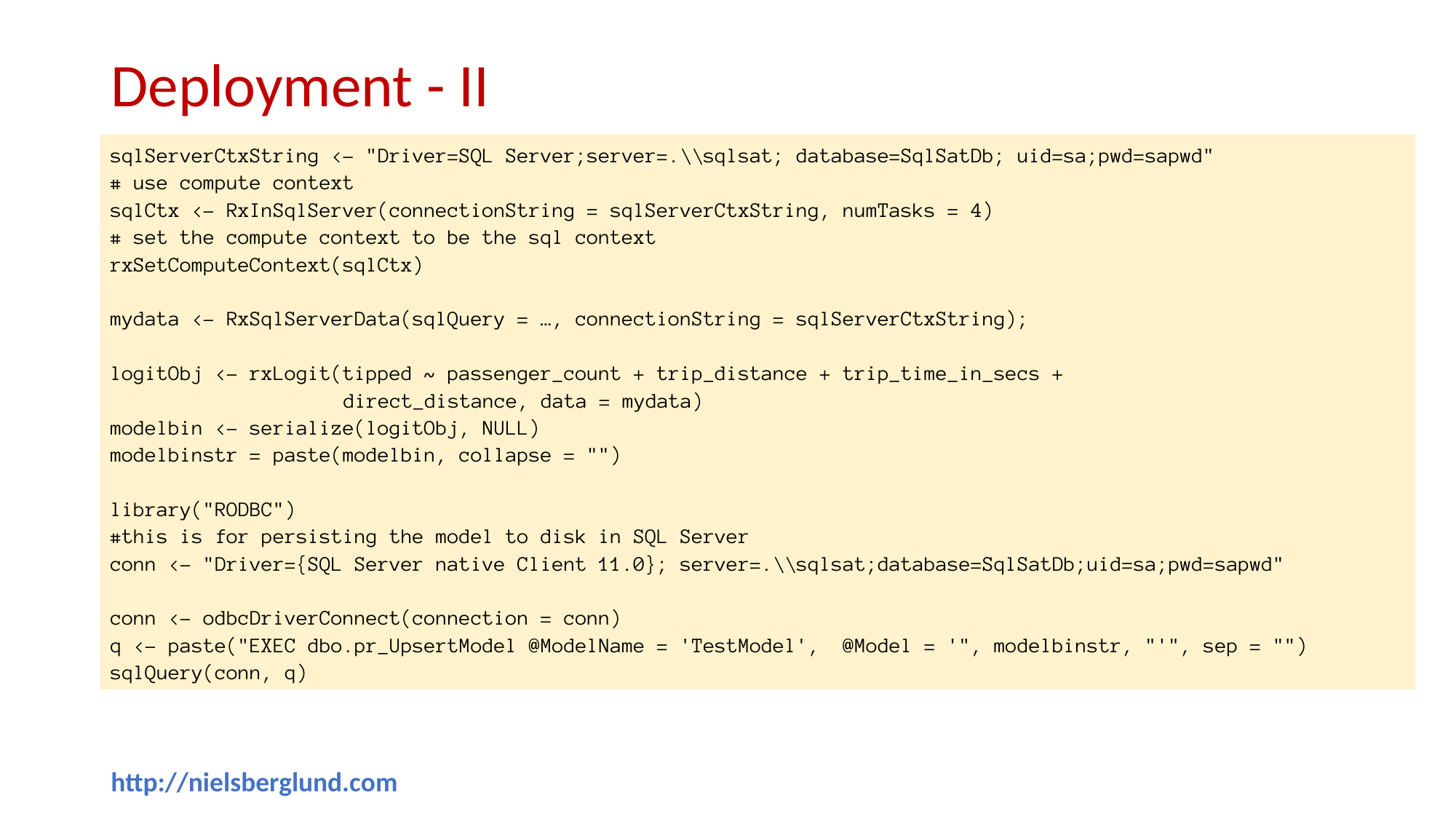

# Deployment - II
sqlServerCtxString <- "Driver=SQL Server;server=.\\sqlsat; database=SqlSatDb; uid=sa;pwd=sapwd"
# use compute context
sqlCtx <- RxInSqlServer(connectionString = sqlServerCtxString, numTasks = 4)
# set the compute context to be the sql context
rxSetComputeContext(sqlCtx)

mydata <- RxSqlServerData(sqlQuery = …, connectionString = sqlServerCtxString);

logitObj <- rxLogit(tipped ~ passenger_count + trip_distance + trip_time_in_secs +
                    direct_distance, data = mydata)
modelbin <- serialize(logitObj, NULL)
modelbinstr = paste(modelbin, collapse = "")

library("RODBC")
#this is for persisting the model to disk in SQL Server
conn <- "Driver={SQL Server native Client 11.0}; server=.\\sqlsat;database=SqlSatDb;uid=sa;pwd=sapwd"

conn <- odbcDriverConnect(connection = conn)
q <- paste("EXEC dbo.pr_UpsertModel @ModelName = 'TestModel',  @Model = '", modelbinstr, "'", sep = "")
sqlQuery(conn, q)
http://nielsberglund.com